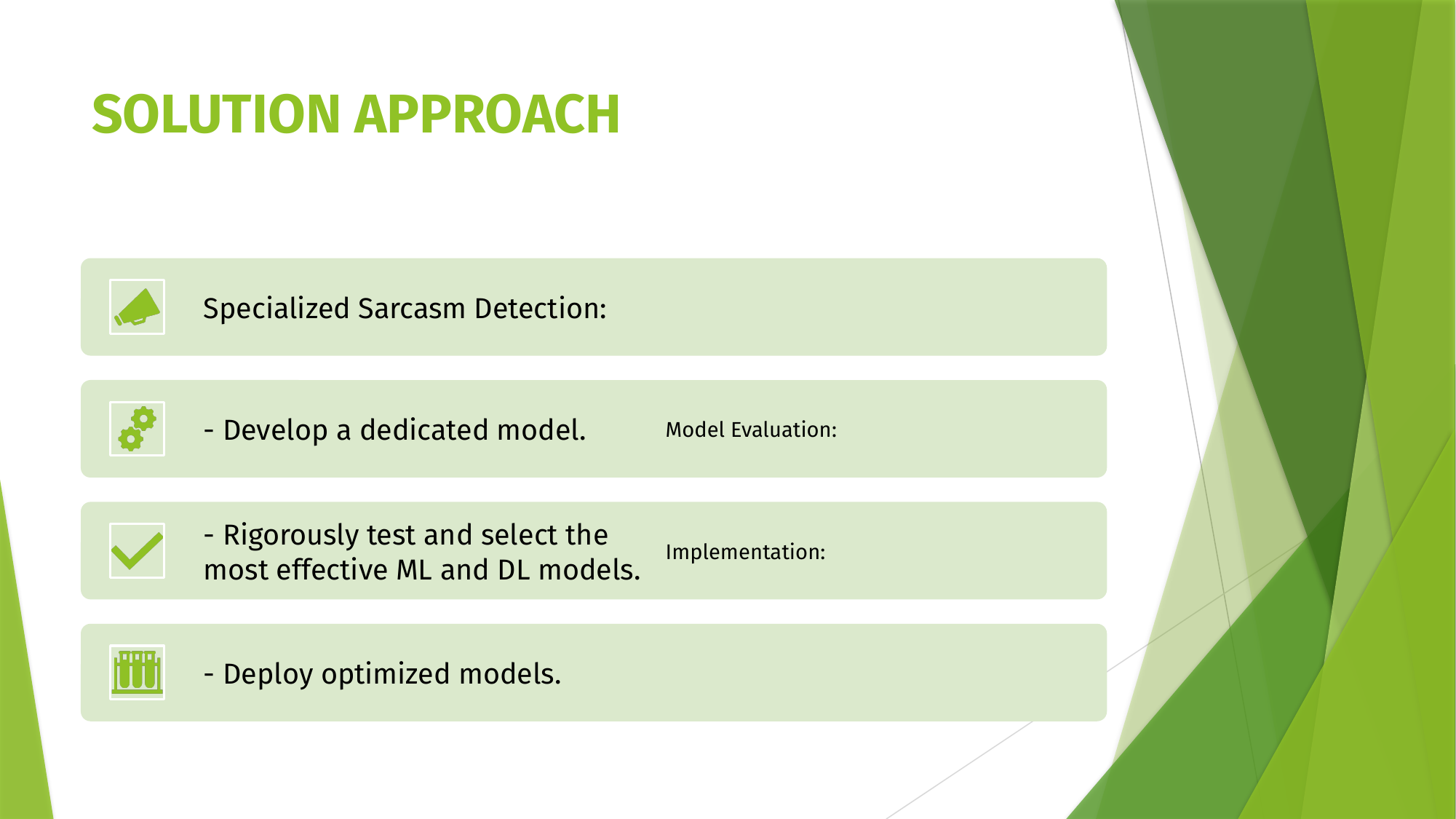

# SOLUTION APPROACH
Specialized Sarcasm Detection:
- Develop a dedicated model.
Model Evaluation:
- Rigorously test and select the most effective ML and DL models.
Implementation:
- Deploy optimized models.